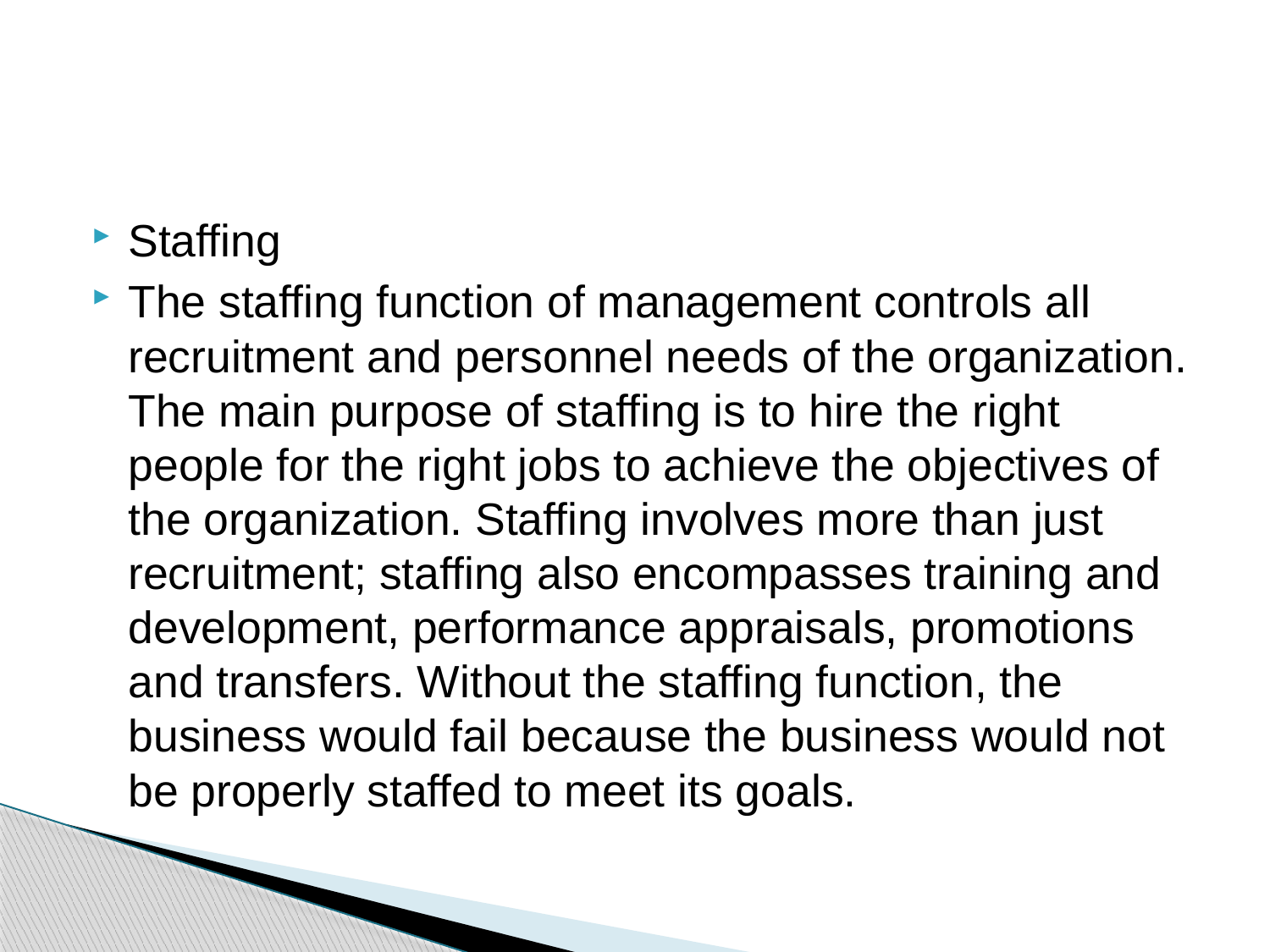

#
Staffing
The staffing function of management controls all recruitment and personnel needs of the organization. The main purpose of staffing is to hire the right people for the right jobs to achieve the objectives of the organization. Staffing involves more than just recruitment; staffing also encompasses training and development, performance appraisals, promotions and transfers. Without the staffing function, the business would fail because the business would not be properly staffed to meet its goals.